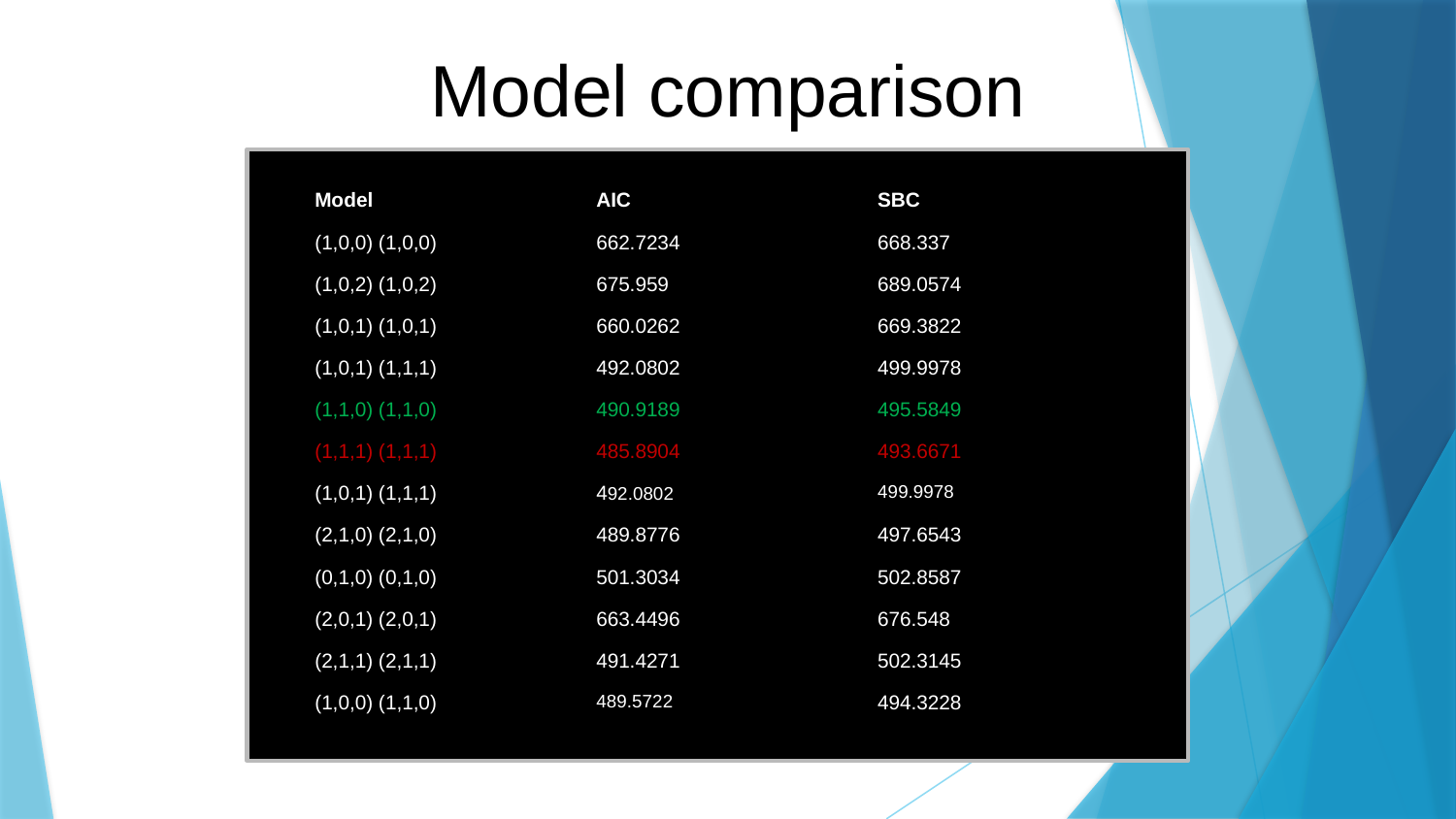

# Model comparison

| Model | AIC | SBC |
| --- | --- | --- |
| (1,0,0) (1,0,0) | 662.7234 | 668.337 |
| (1,0,2) (1,0,2) | 675.959 | 689.0574 |
| (1,0,1) (1,0,1) | 660.0262 | 669.3822 |
| (1,0,1) (1,1,1) | 492.0802 | 499.9978 |
| (1,1,0) (1,1,0) | 490.9189 | 495.5849 |
| (1,1,1) (1,1,1) | 485.8904 | 493.6671 |
| (1,0,1) (1,1,1) | 492.0802 | 499.9978 |
| (2,1,0) (2,1,0) | 489.8776 | 497.6543 |
| (0,1,0) (0,1,0) | 501.3034 | 502.8587 |
| (2,0,1) (2,0,1) | 663.4496 | 676.548 |
| (2,1,1) (2,1,1) | 491.4271 | 502.3145 |
| (1,0,0) (1,1,0) | 489.5722 | 494.3228 |